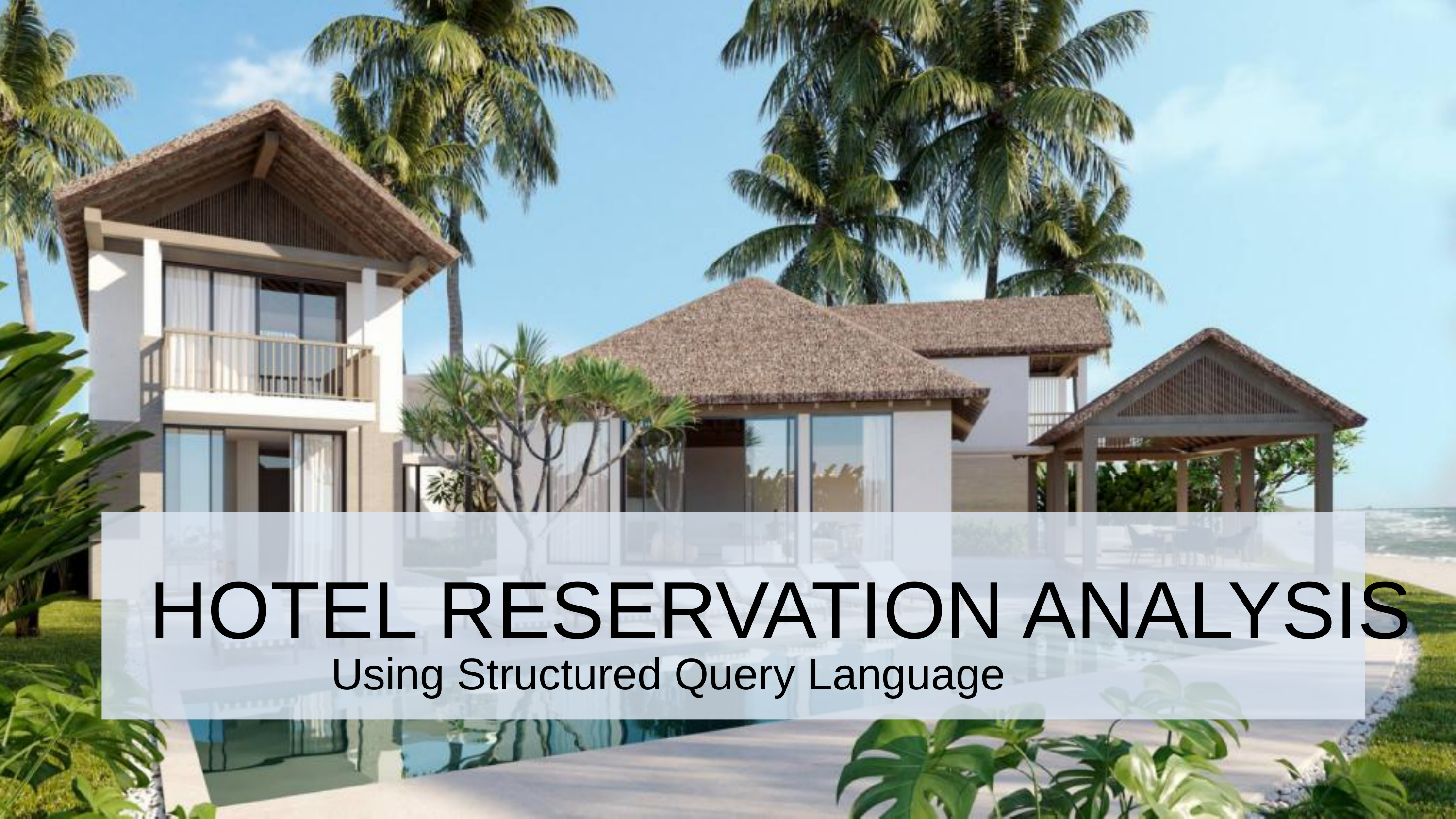

HOTEL RESERVATION ANALYSIS

Using Structured Query Language